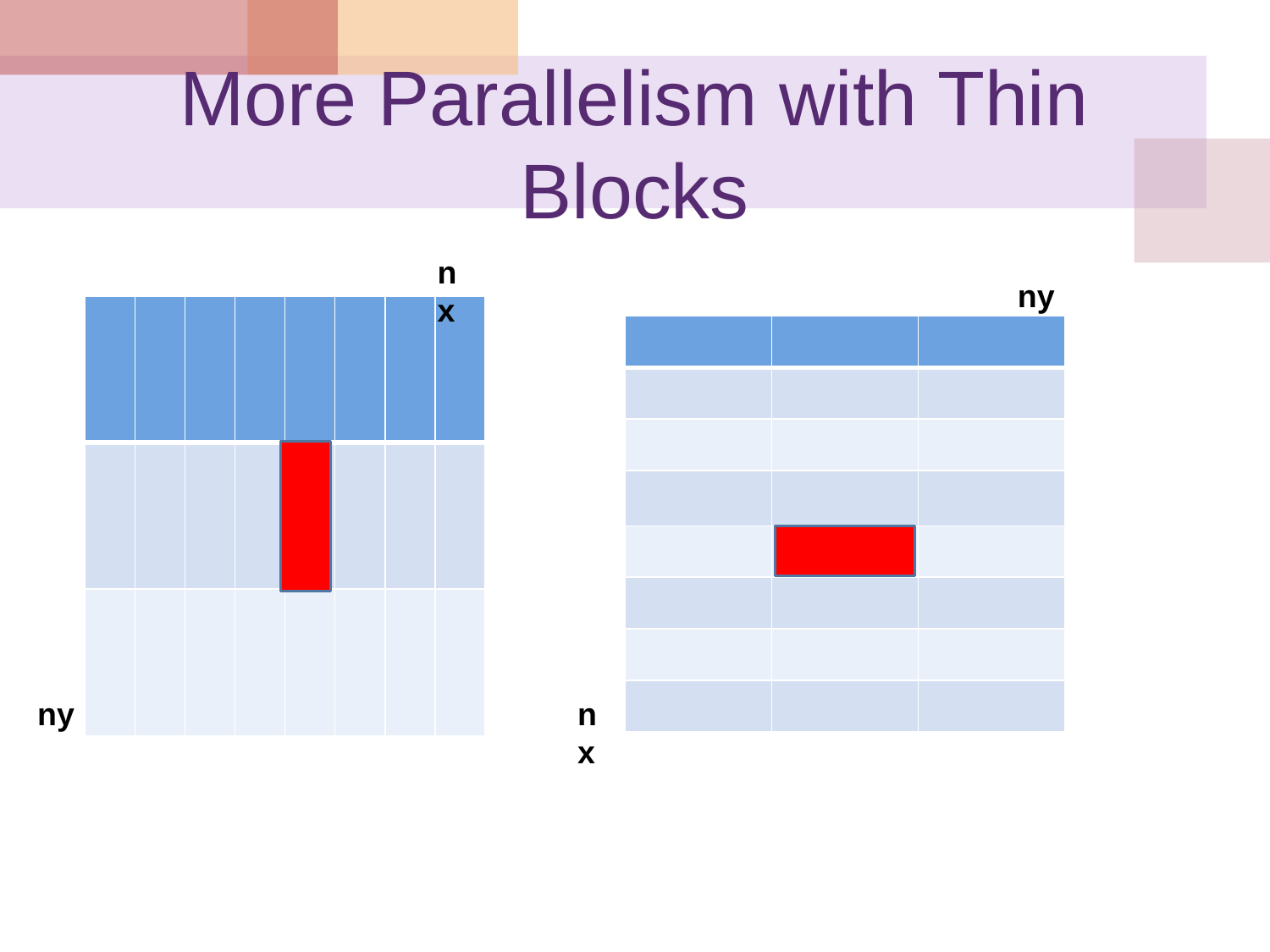

# More Parallelism with Thin Blocks
nx
ny
|  |  |  |  |  |  |  |  |
| --- | --- | --- | --- | --- | --- | --- | --- |
|  |  |  |  |  |  |  |  |
|  |  |  |  |  |  |  |  |
|  |  |  |
| --- | --- | --- |
|  |  |  |
|  |  |  |
|  |  |  |
|  |  |  |
|  |  |  |
|  |  |  |
|  |  |  |

ny
nx